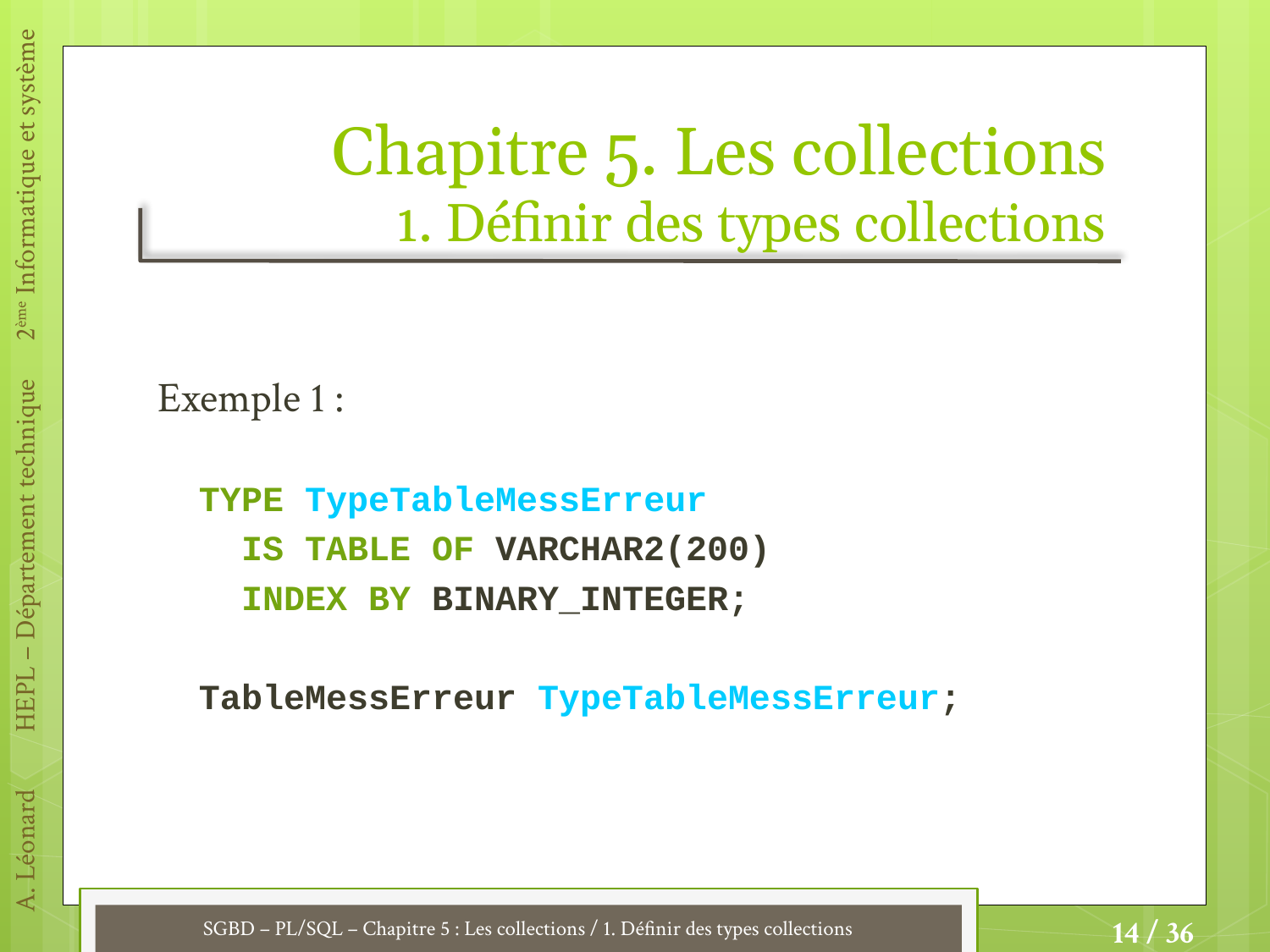

# Chapitre 5. Les collections 1. Définir des types collections
Exemple 1 :

TYPE TypeTableMessErreur
  IS TABLE OF VARCHAR2(200)
  INDEX BY BINARY_INTEGER;

TableMessErreur TypeTableMessErreur;

SGBD – PL/SQL – Chapitre 5 : Les collections / 1. Définir des types collections